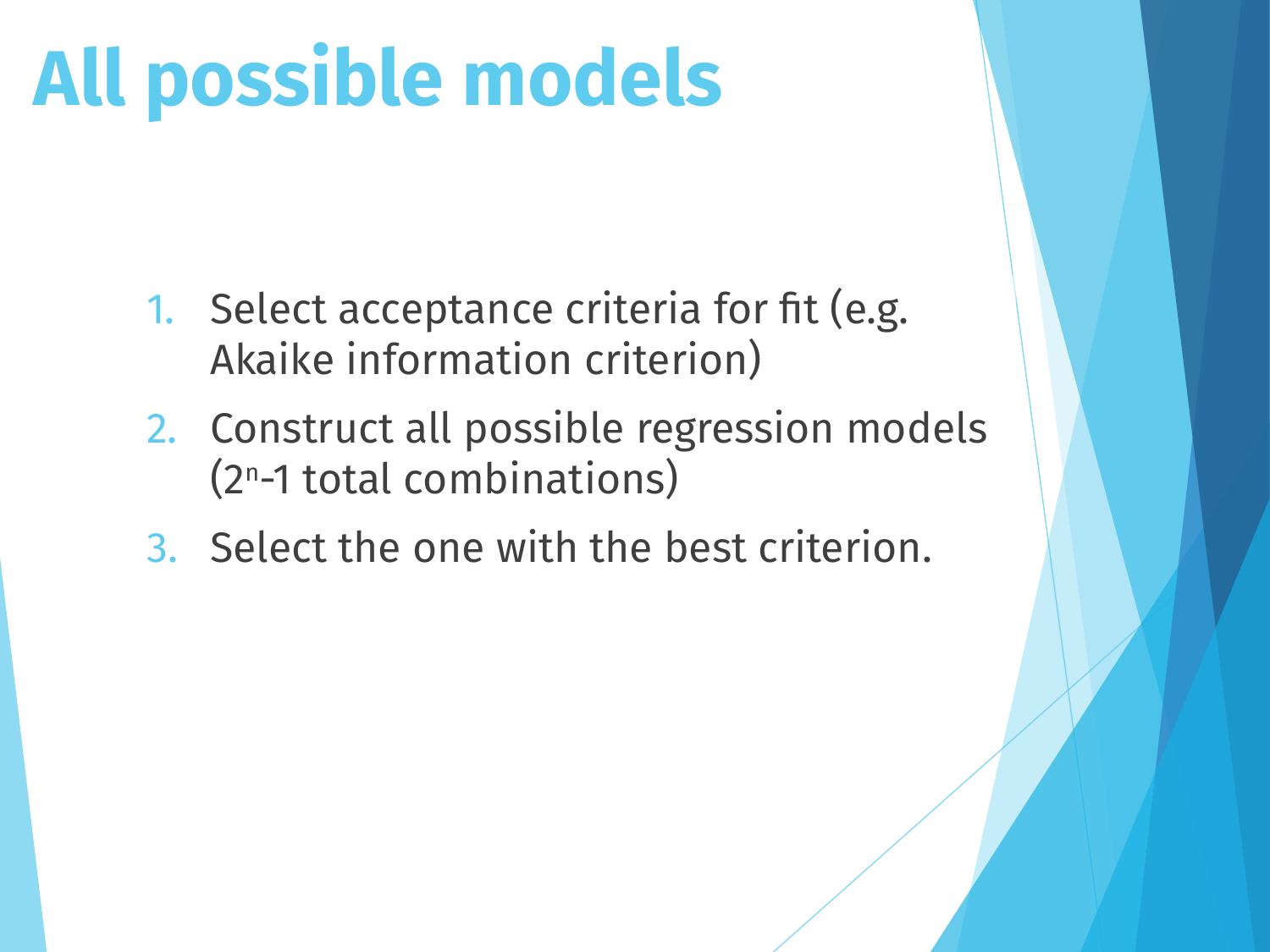

# All possible models
Select acceptance criteria for fit (e.g. Akaike information criterion)
Construct all possible regression models (2n-1 total combinations)
Select the one with the best criterion.